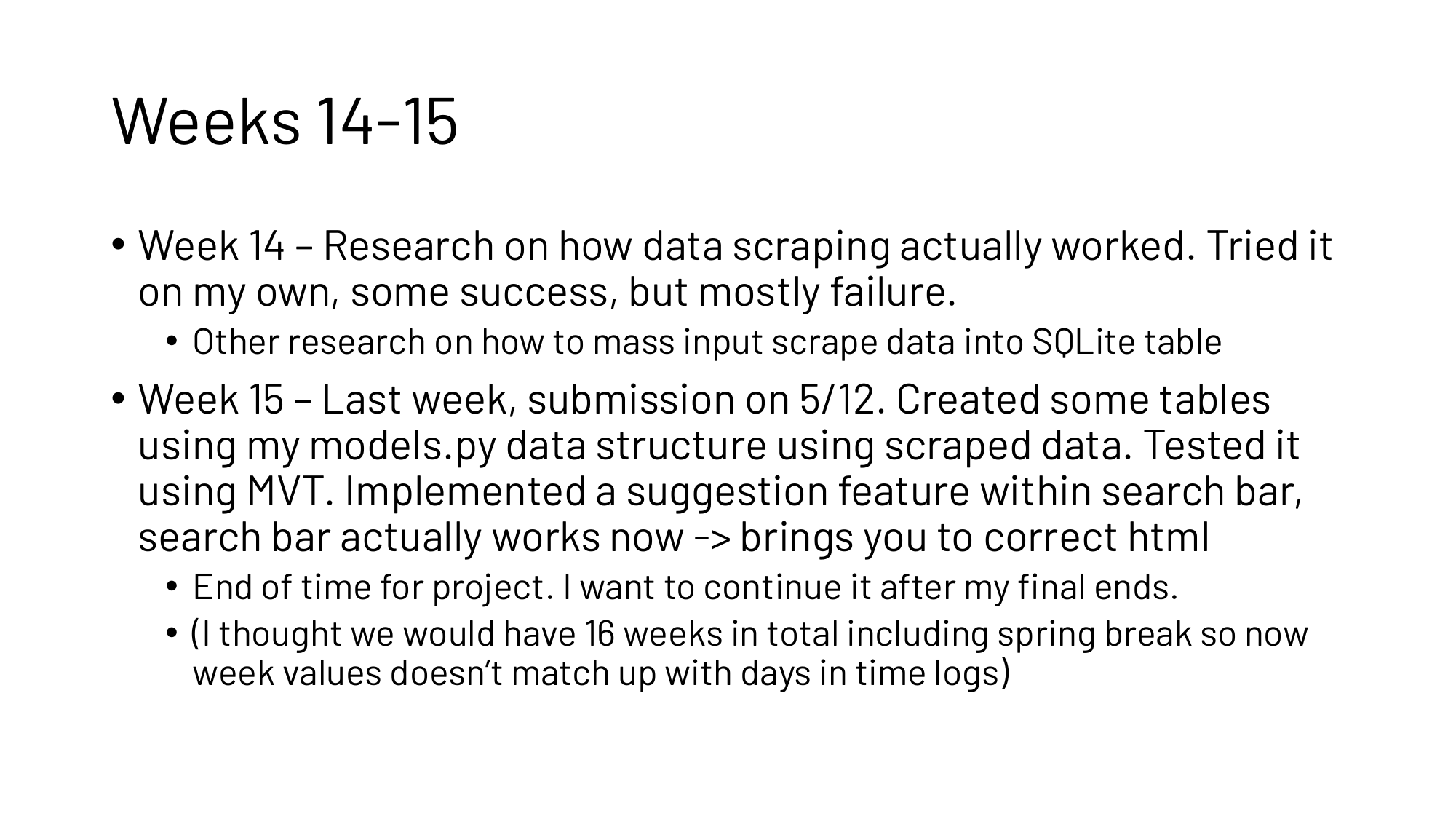

# Weeks 14-15
Week 14 – Research on how data scraping actually worked. Tried it on my own, some success, but mostly failure.
Other research on how to mass input scrape data into SQLite table
Week 15 – Last week, submission on 5/12. Created some tables using my models.py data structure using scraped data. Tested it using MVT. Implemented a suggestion feature within search bar, search bar actually works now -> brings you to correct html
End of time for project. I want to continue it after my final ends.
(I thought we would have 16 weeks in total including spring break so now week values doesn’t match up with days in time logs)